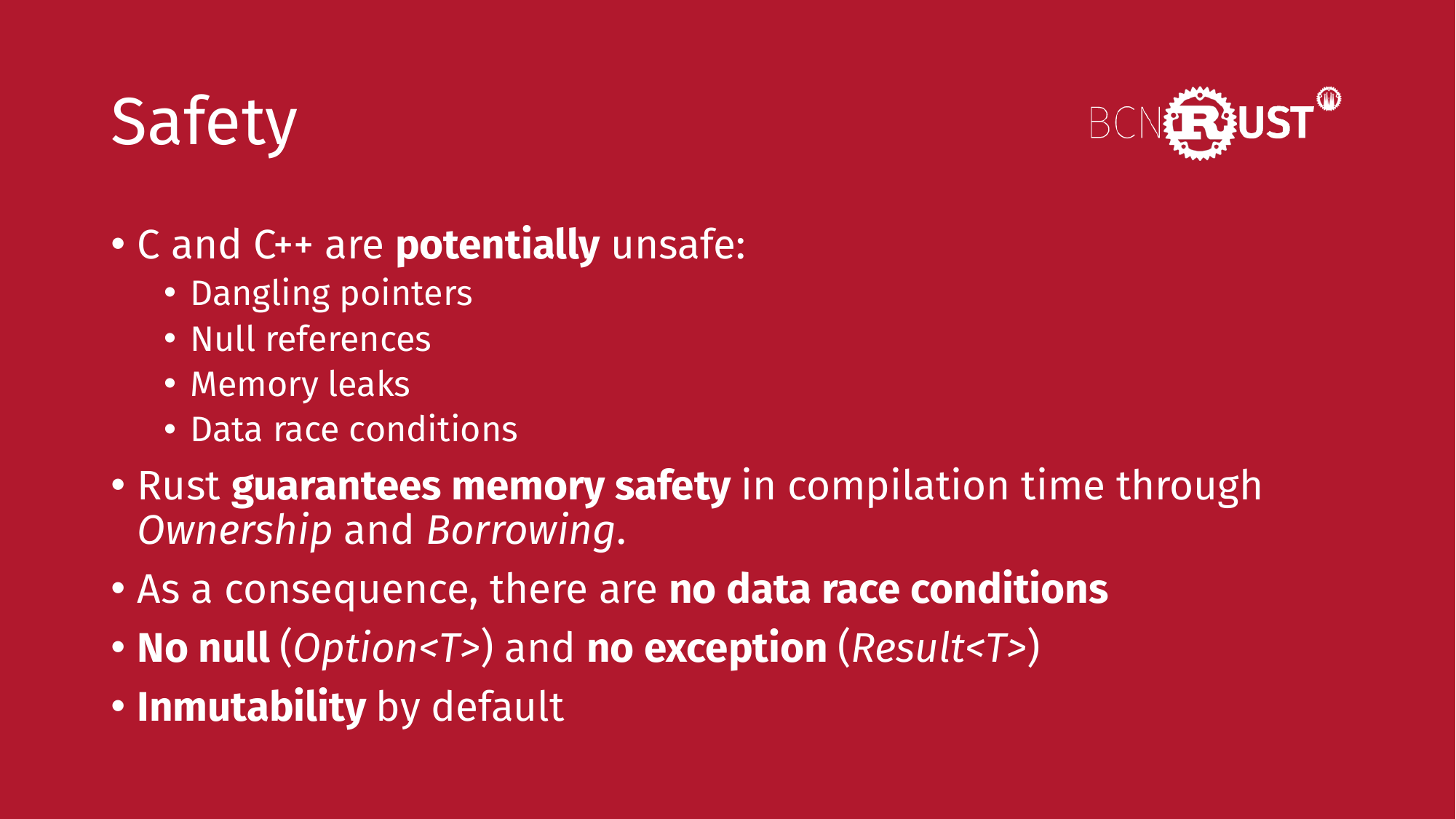

# Safety
C and C++ are potentially unsafe:
Dangling pointers
Null references
Memory leaks
Data race conditions
Rust guarantees memory safety in compilation time through Ownership and Borrowing.
As a consequence, there are no data race conditions
No null (Option<T>) and no exception (Result<T>)
Inmutability by default